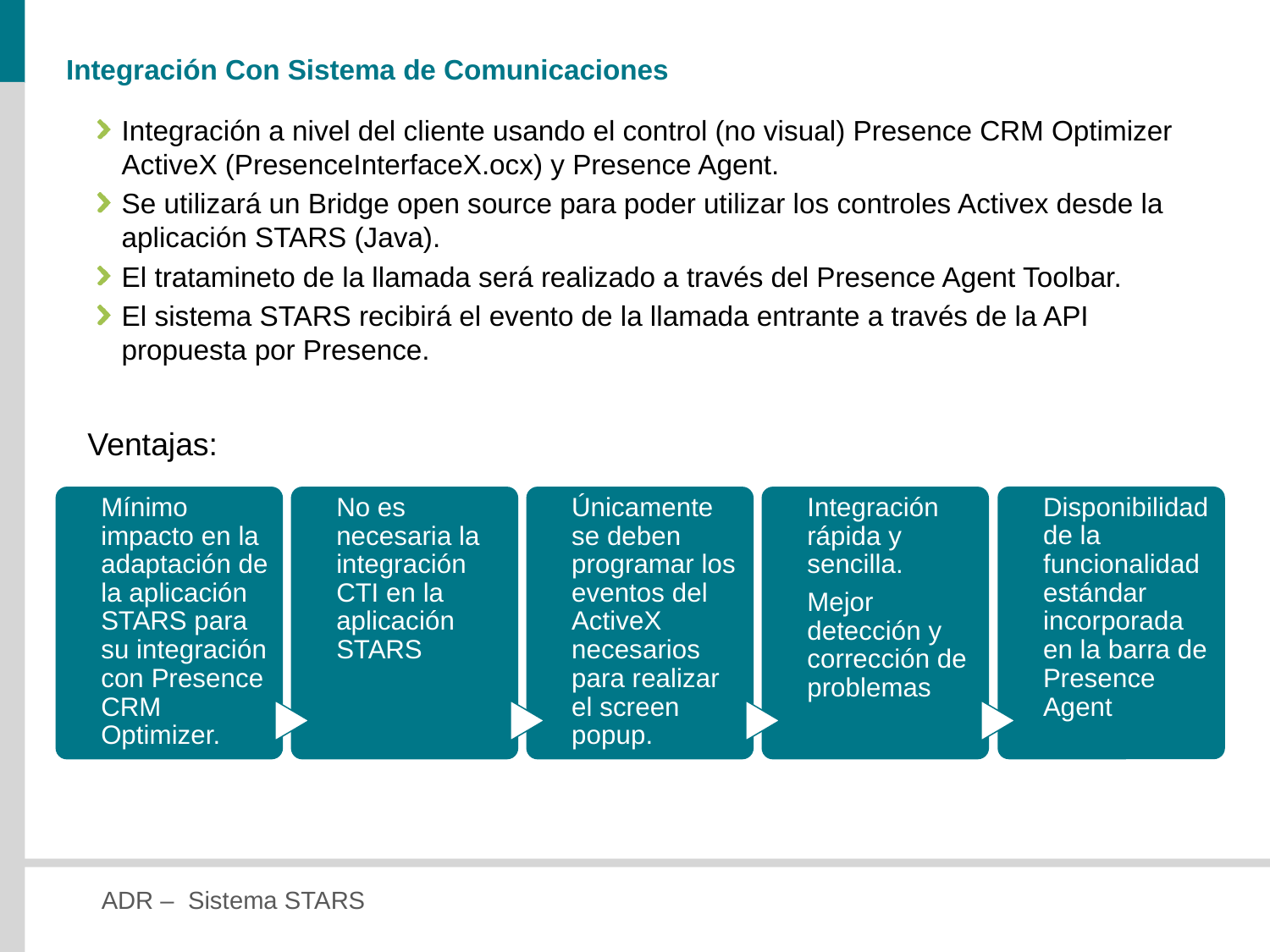

# Integración Con Sistema de Comunicaciones
Integración a nivel del cliente usando el control (no visual) Presence CRM Optimizer ActiveX (PresenceInterfaceX.ocx) y Presence Agent.
Se utilizará un Bridge open source para poder utilizar los controles Activex desde la aplicación STARS (Java).
El tratamineto de la llamada será realizado a través del Presence Agent Toolbar.
El sistema STARS recibirá el evento de la llamada entrante a través de la API propuesta por Presence.

Ventajas:

Mínimo impacto en la adaptación de la aplicación STARS para su integración con Presence CRM Optimizer.

No es necesaria la integración CTI en la aplicación STARS

Únicamente se deben programar los eventos del ActiveX necesarios para realizar el screen popup.

Integración rápida y sencilla.
Mejor detección y corrección de problemas

Disponibilidad de la funcionalidad estándar incorporada en la barra de Presence Agent